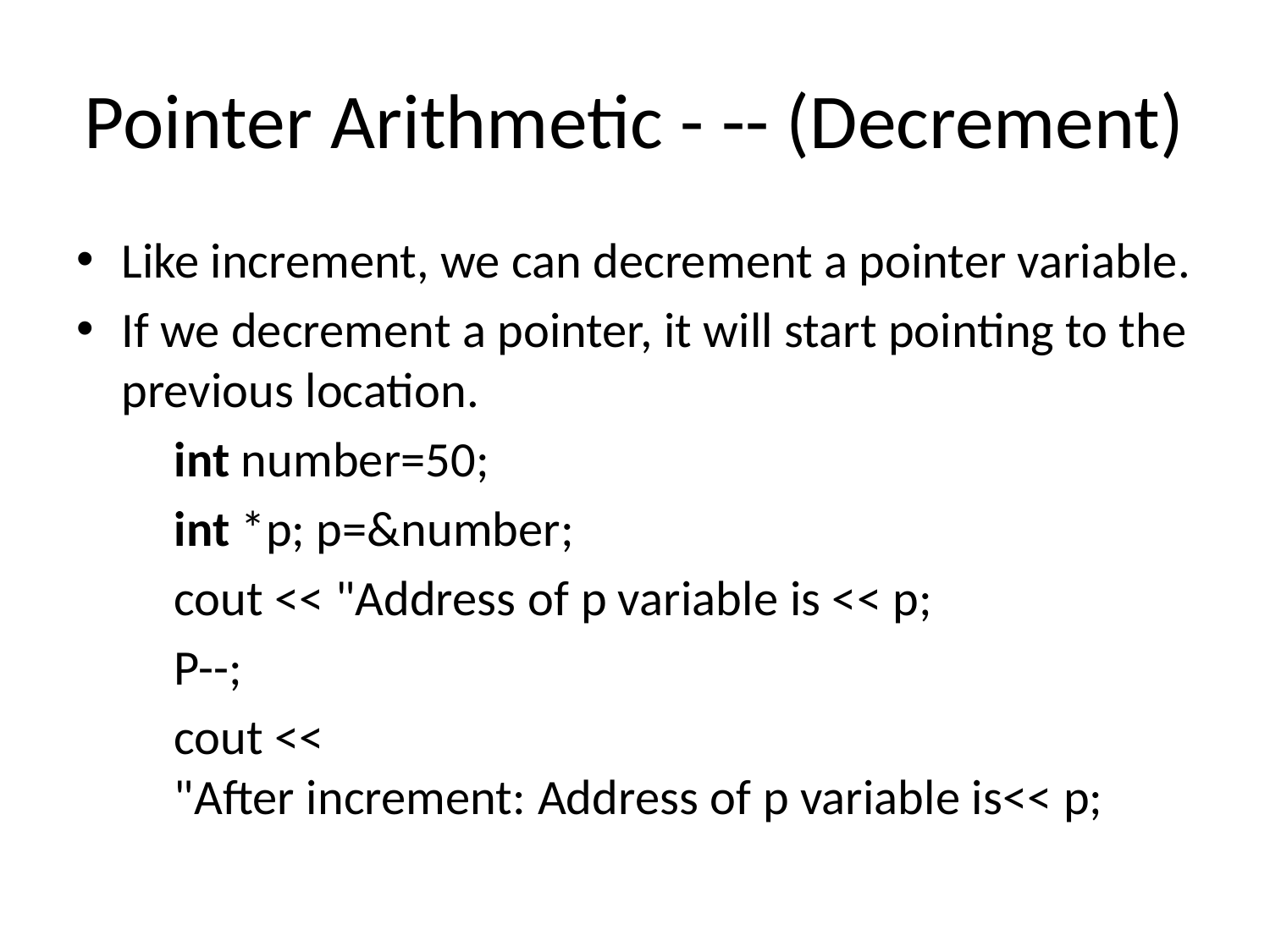

# Pointer Arithmetic - -- (Decrement)
Like increment, we can decrement a pointer variable.
If we decrement a pointer, it will start pointing to the previous location.
int number=50;
int *p; p=&number;
cout << "Address of p variable is << p;
P--;
cout << "After increment: Address of p variable is<< p;